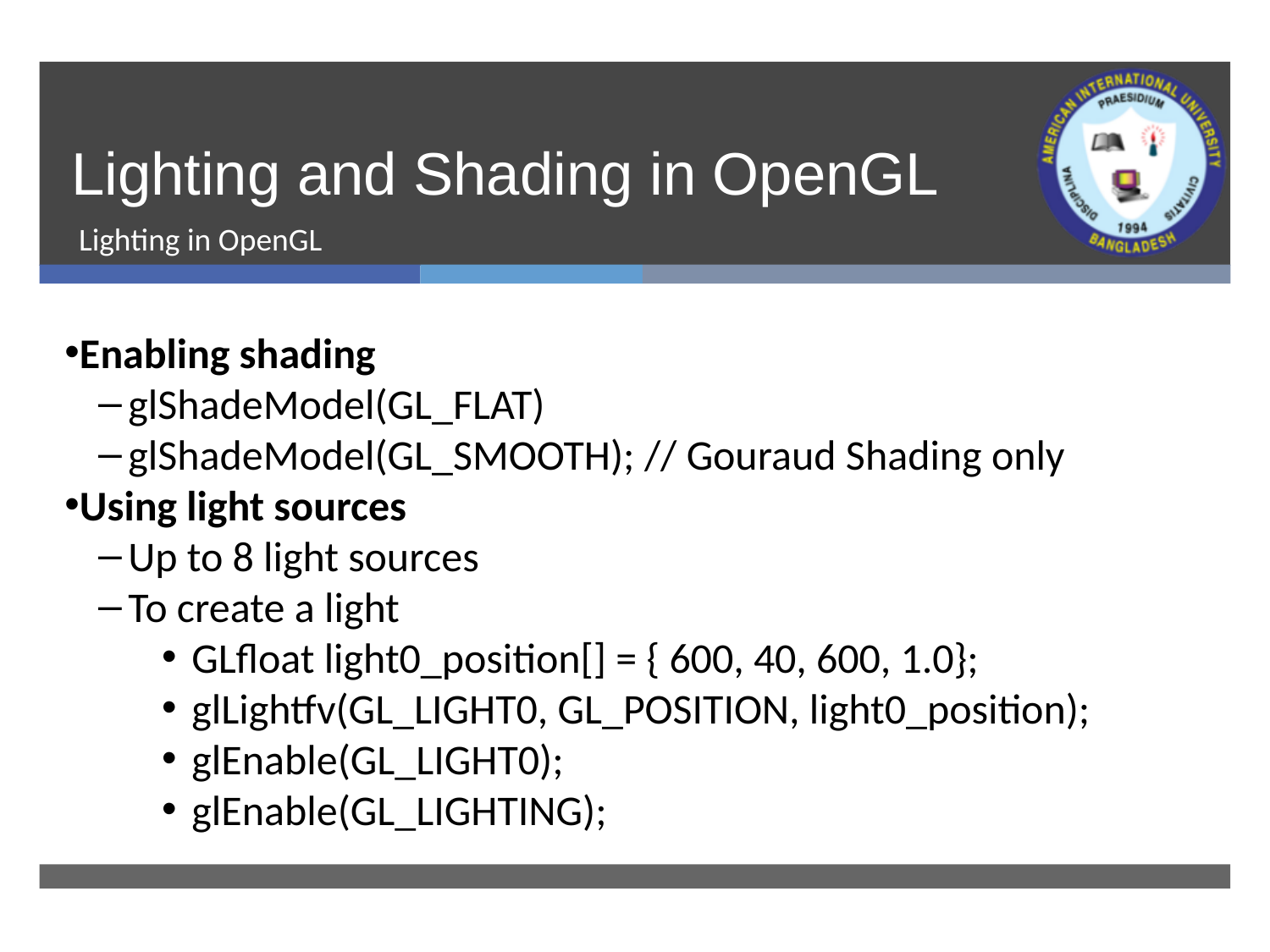

# Lighting and Shading in OpenGL
Lighting in OpenGL

Enabling shading
glShadeModel(GL_FLAT)
glShadeModel(GL_SMOOTH); // Gouraud Shading only
Using light sources
Up to 8 light sources
To create a light
GLfloat light0_position[] = { 600, 40, 600, 1.0};
glLightfv(GL_LIGHT0, GL_POSITION, light0_position);
glEnable(GL_LIGHT0);
glEnable(GL_LIGHTING);